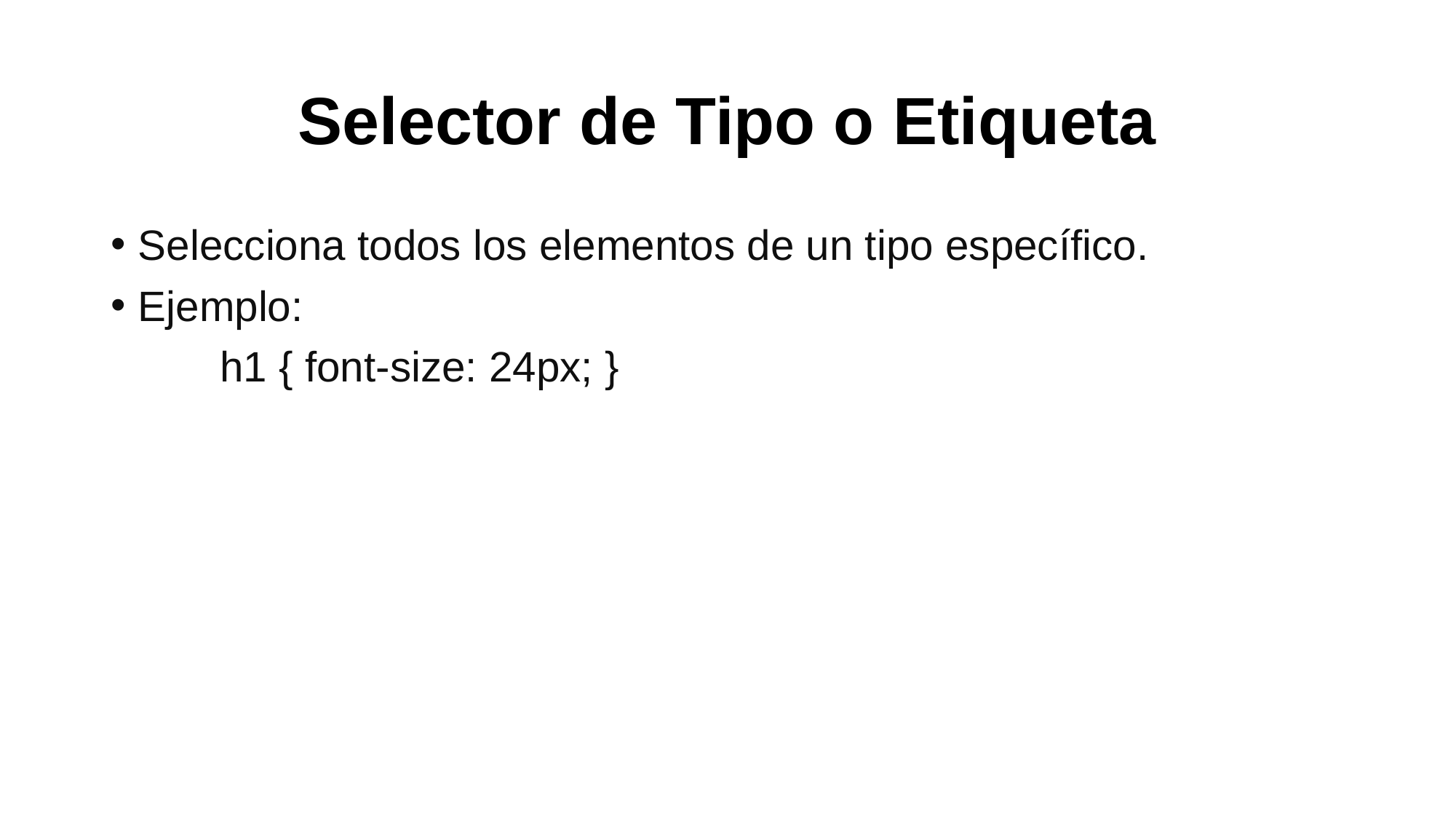

# Selector de Tipo o Etiqueta
Selecciona todos los elementos de un tipo específico.
Ejemplo:
	h1 { font-size: 24px; }